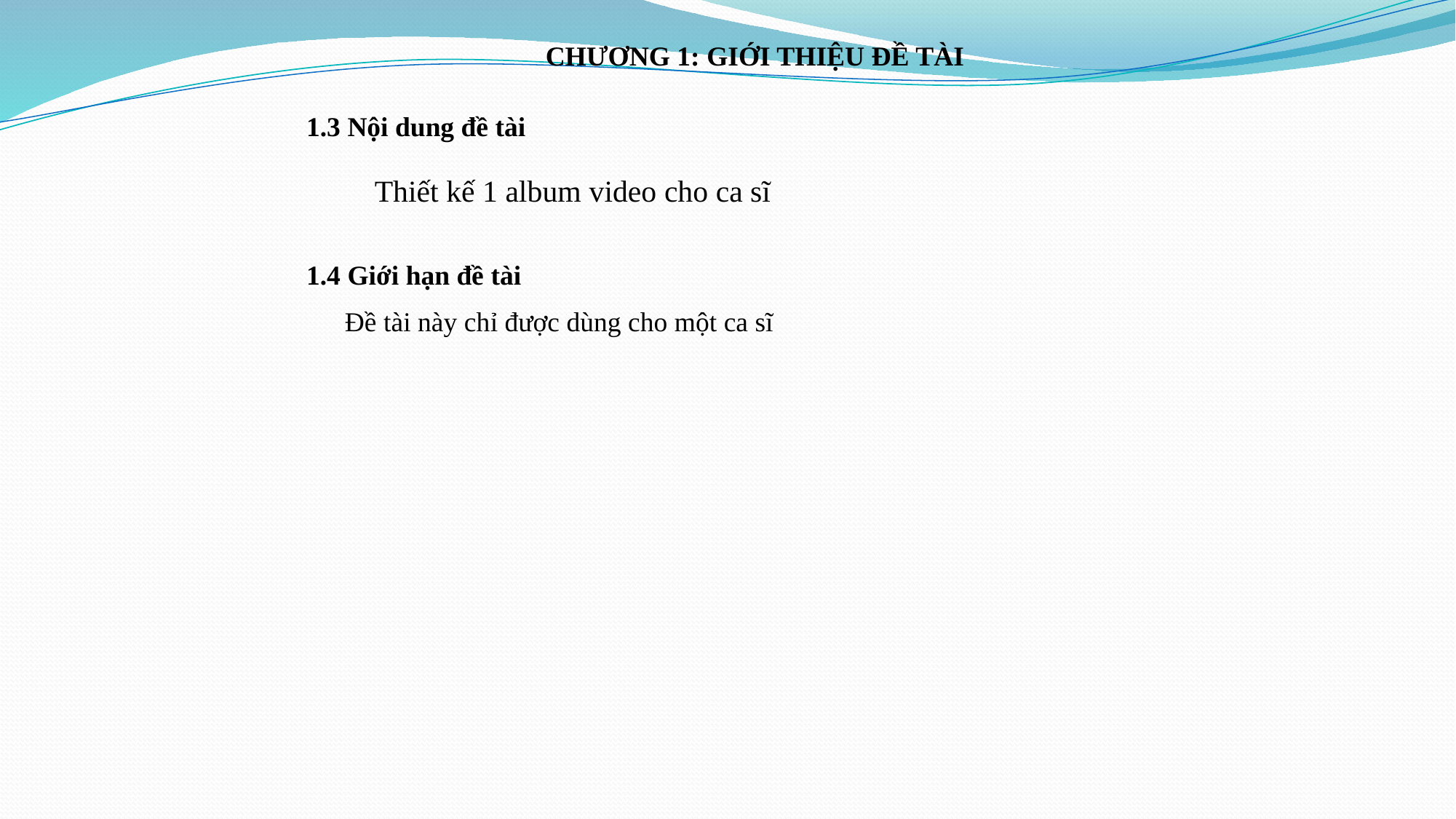

CHƯƠNG 1: GIỚI THIỆU ĐỀ TÀI
1.3 Nội dung đề tài
Thiết kế 1 album video cho ca sĩ
1.4 Giới hạn đề tài
Đề tài này chỉ được dùng cho một ca sĩ